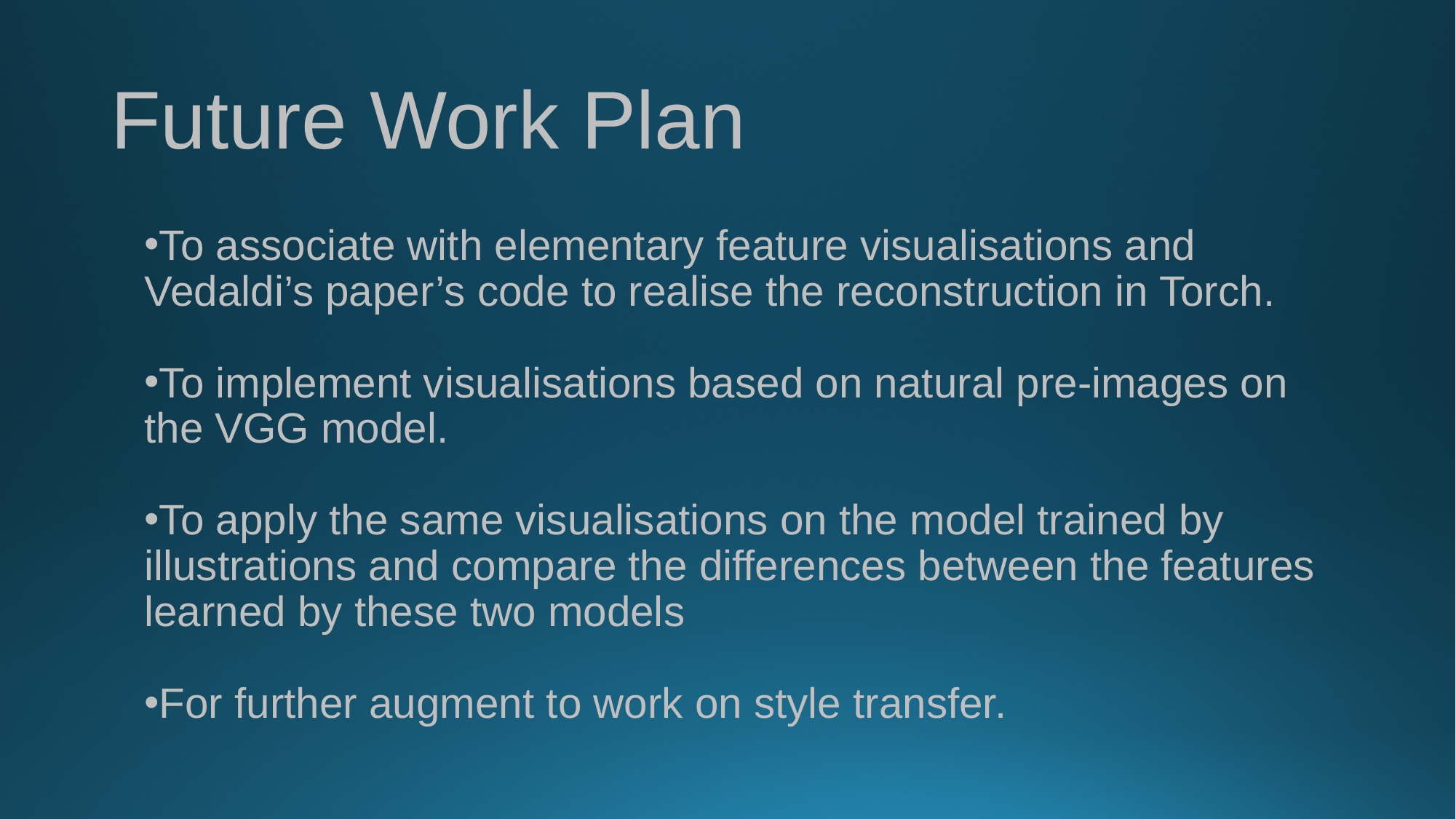

Future Work Plan
To associate with elementary feature visualisations and Vedaldi’s paper’s code to realise the reconstruction in Torch.

To implement visualisations based on natural pre-images on the VGG model.

To apply the same visualisations on the model trained by illustrations and compare the differences between the features learned by these two models

For further augment to work on style transfer.